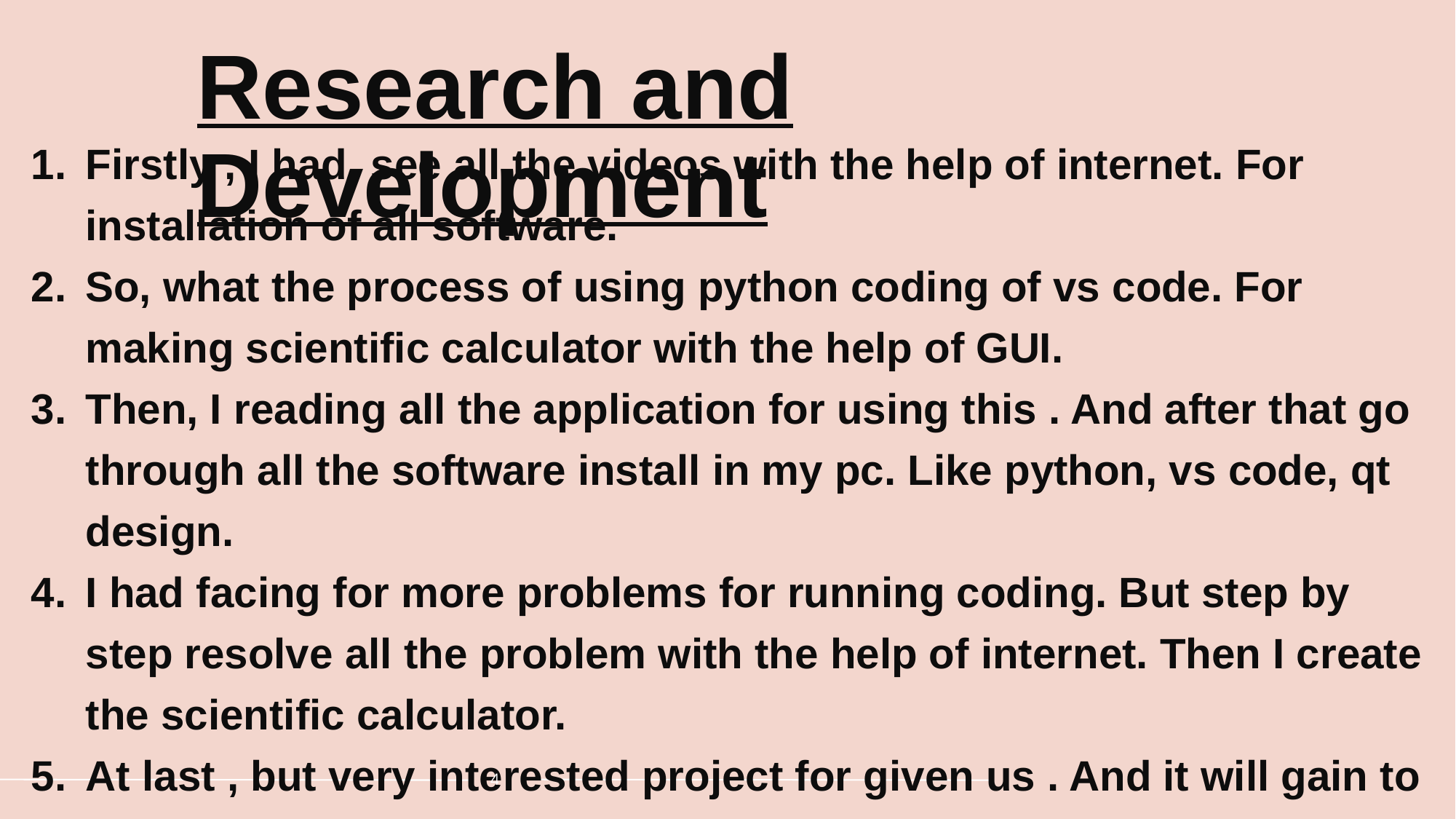

# Research and Development
Firstly , I had  see all the videos with the help of internet. For installation of all software.
So, what the process of using python coding of vs code. For making scientific calculator with the help of GUI.
Then, I reading all the application for using this . And after that go through all the software install in my pc. Like python, vs code, qt design.
I had facing for more problems for running coding. But step by step resolve all the problem with the help of internet. Then I create the scientific calculator.
At last , but very interested project for given us . And it will gain to more knowledge. for help of IT industry.
Thanks for NEXT HIKES company for startup  internship project.

4